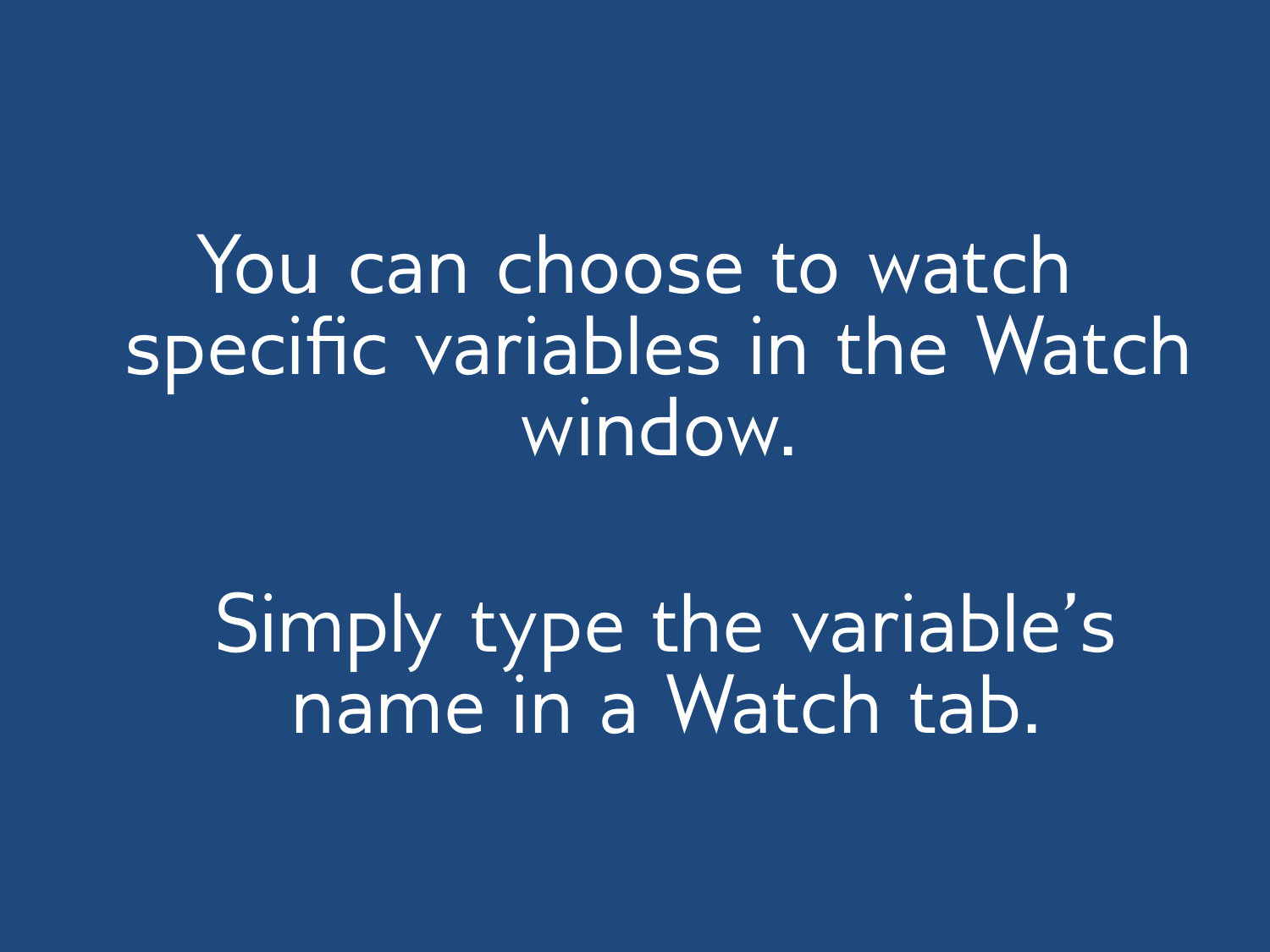

#
You can choose to watch specific variables in the Watch window.

Simply type the variable’s name in a Watch tab.